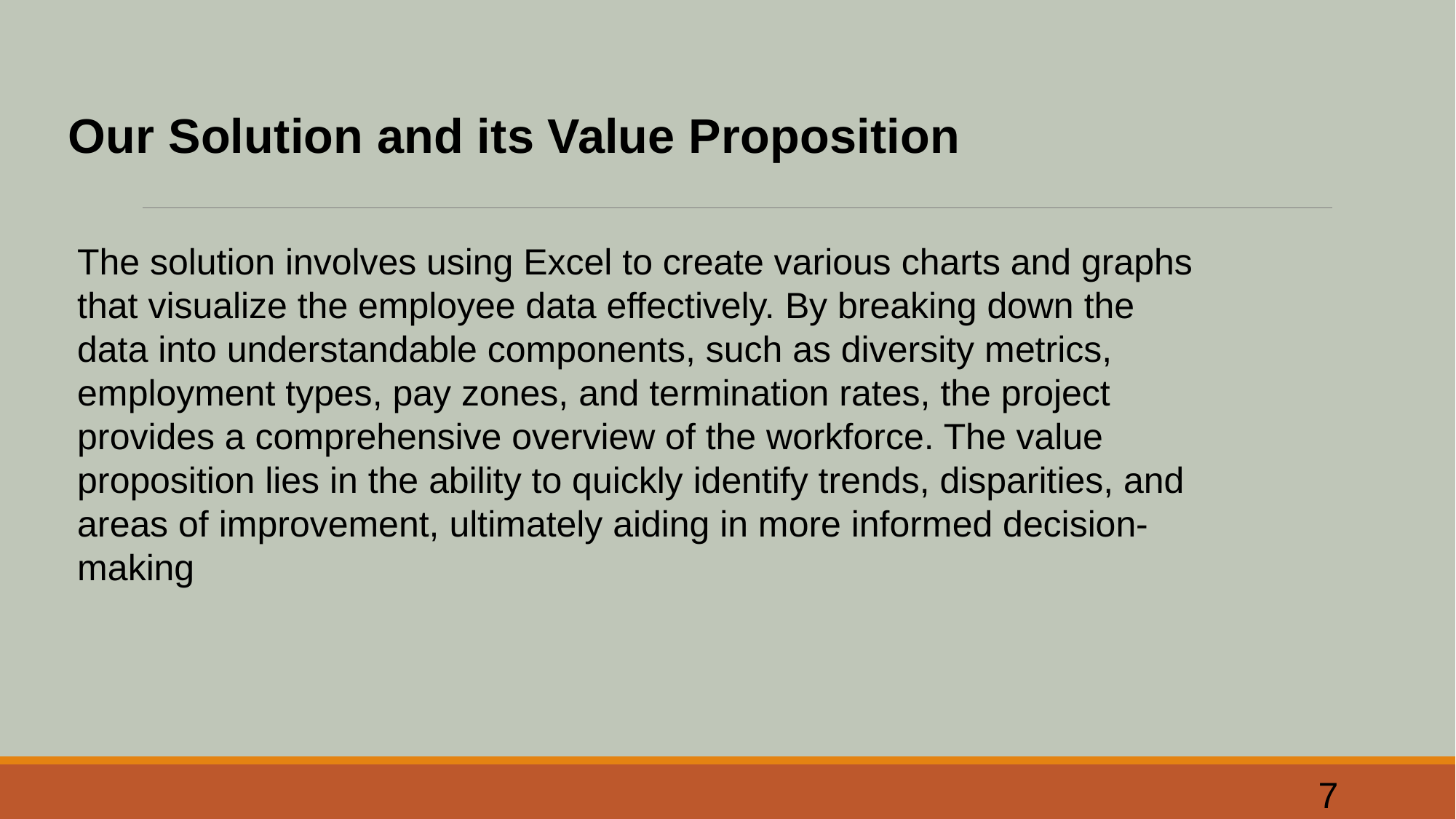

# Our Solution and its Value Proposition
The solution involves using Excel to create various charts and graphs that visualize the employee data effectively. By breaking down the data into understandable components, such as diversity metrics, employment types, pay zones, and termination rates, the project provides a comprehensive overview of the workforce. The value proposition lies in the ability to quickly identify trends, disparities, and areas of improvement, ultimately aiding in more informed decision-making
7